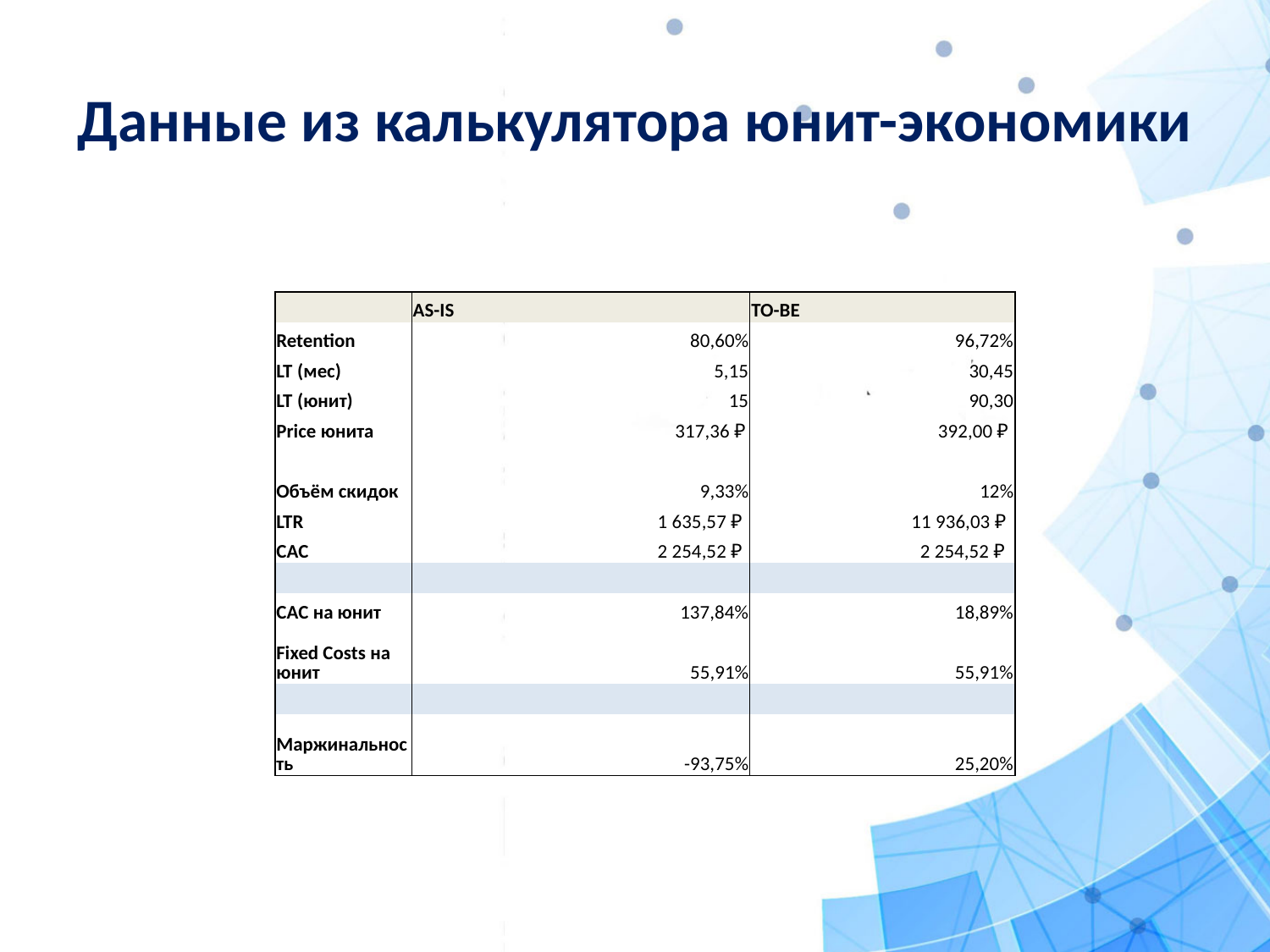

# Данные из калькулятора юнит-экономики
|  | AS-IS | TO-BE |
| --- | --- | --- |
| Retention | 80,60% | 96,72% |
| LT (мес) | 5,15 | 30,45 |
| LT (юнит) | 15 | 90,30 |
| Price юнита | 317,36 ₽ | 392,00 ₽ |
| Объём скидок | 9,33% | 12% |
| LTR | 1 635,57 ₽ | 11 936,03 ₽ |
| CAC | 2 254,52 ₽ | 2 254,52 ₽ |
|  |  |  |
| CAC на юнит | 137,84% | 18,89% |
| Fixed Costs на юнит | 55,91% | 55,91% |
|  |  |  |
| Маржинальность | -93,75% | 25,20% |